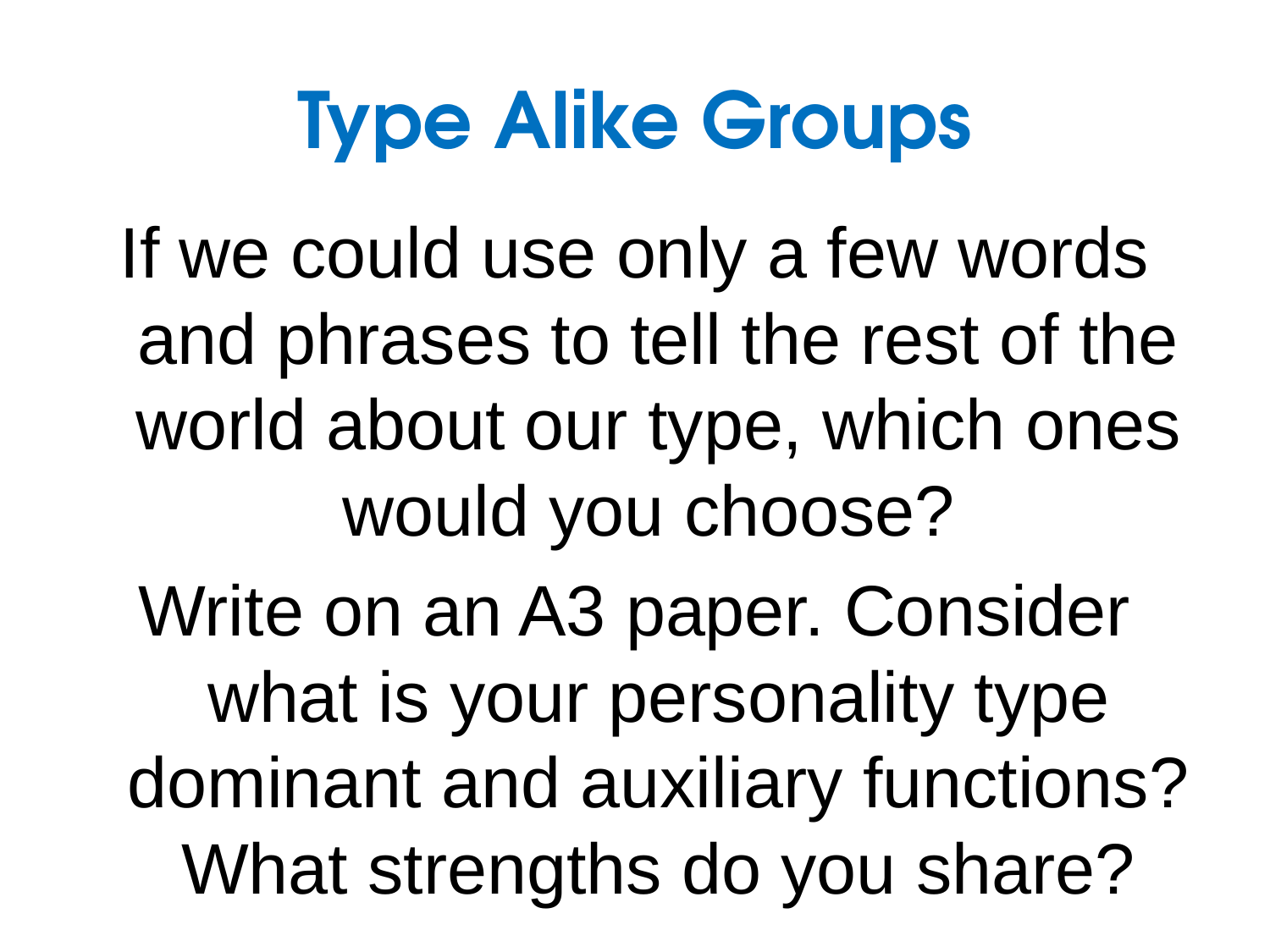

# Type Alike Groups
If we could use only a few words and phrases to tell the rest of the world about our type, which ones would you choose?
Write on an A3 paper. Consider
what is your personality type dominant and auxiliary functions? What strengths do you share?